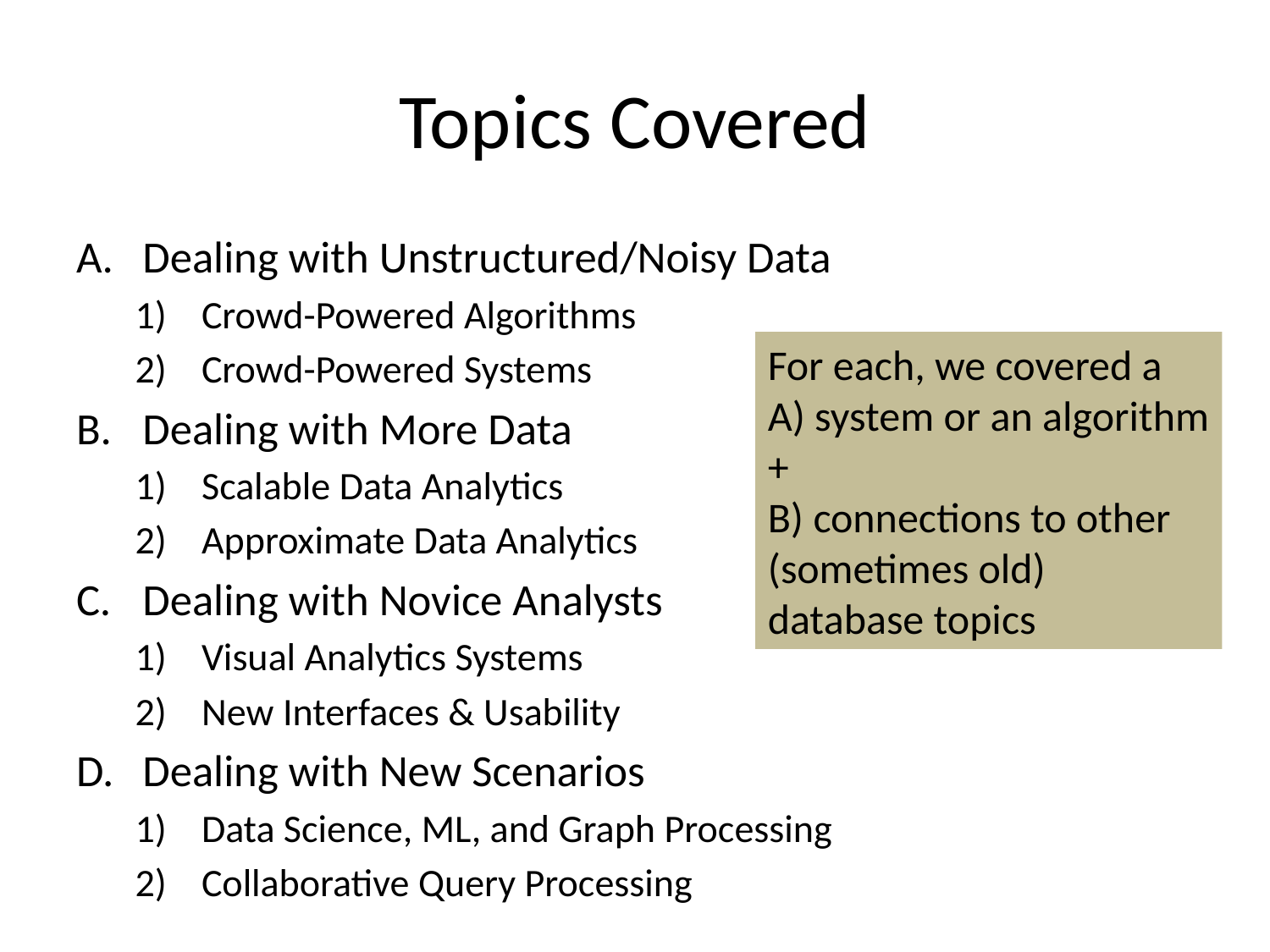

# Topics Covered
Dealing with Unstructured/Noisy Data
Crowd-Powered Algorithms
Crowd-Powered Systems
Dealing with More Data
Scalable Data Analytics
Approximate Data Analytics
Dealing with Novice Analysts
Visual Analytics Systems
New Interfaces & Usability
Dealing with New Scenarios
Data Science, ML, and Graph Processing
Collaborative Query Processing

For each, we covered a
A) system or an algorithm +
B) connections to other (sometimes old) database topics